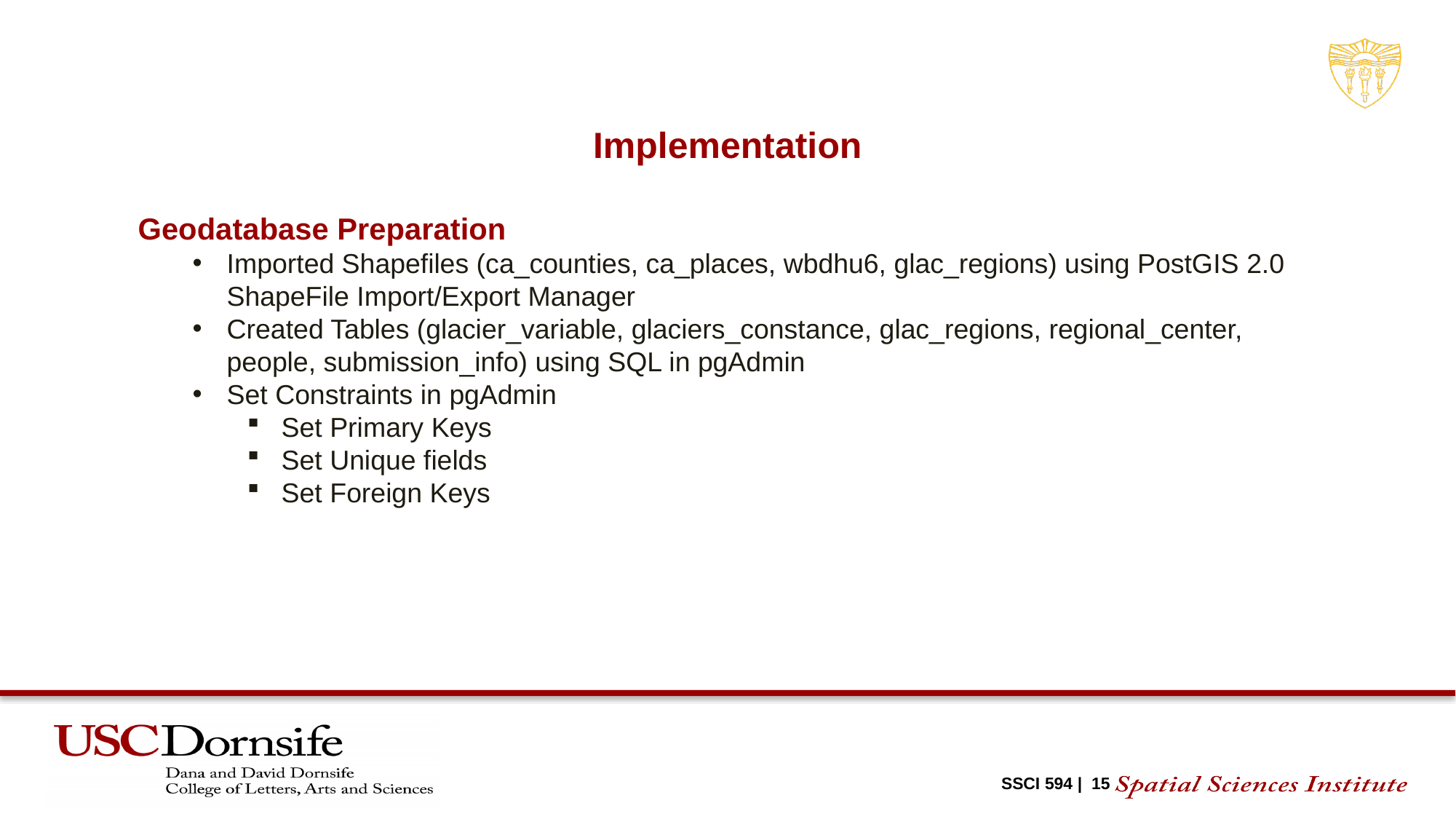

Implementation

Geodatabase Preparation
Imported Shapefiles (ca_counties, ca_places, wbdhu6, glac_regions) using PostGIS 2.0 ShapeFile Import/Export Manager
Created Tables (glacier_variable, glaciers_constance, glac_regions, regional_center, people, submission_info) using SQL in pgAdmin
Set Constraints in pgAdmin
Set Primary Keys
Set Unique fields
Set Foreign Keys

SSCI 594 |  15